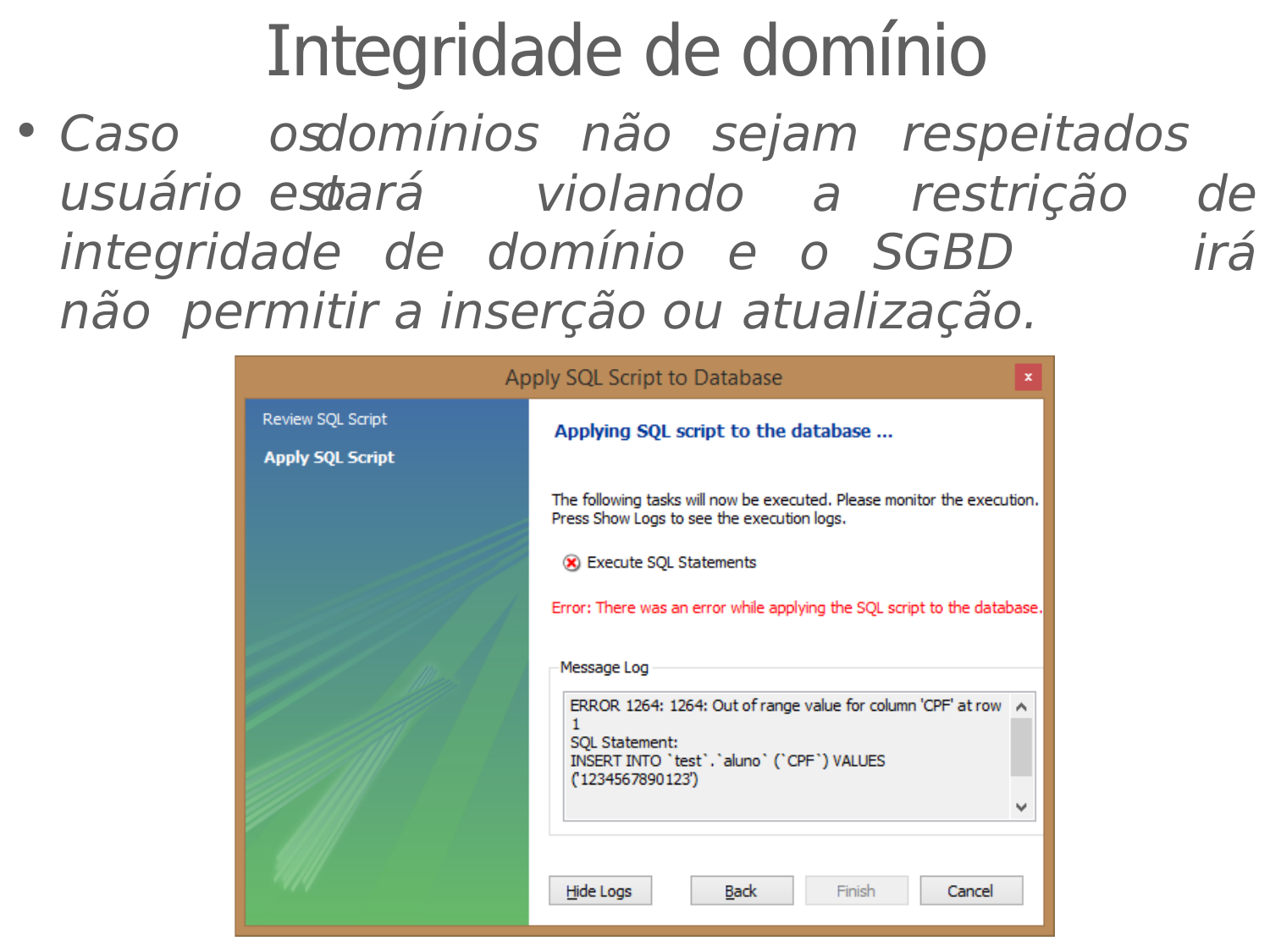

# Integridade de domínio
Caso	os  usuário	estará
domínios	não	sejam	respeitados	o
violando	a	restrição	de
irá
integridade	de	domínio	e	o	SGBD	não  permitir a inserção ou atualização.